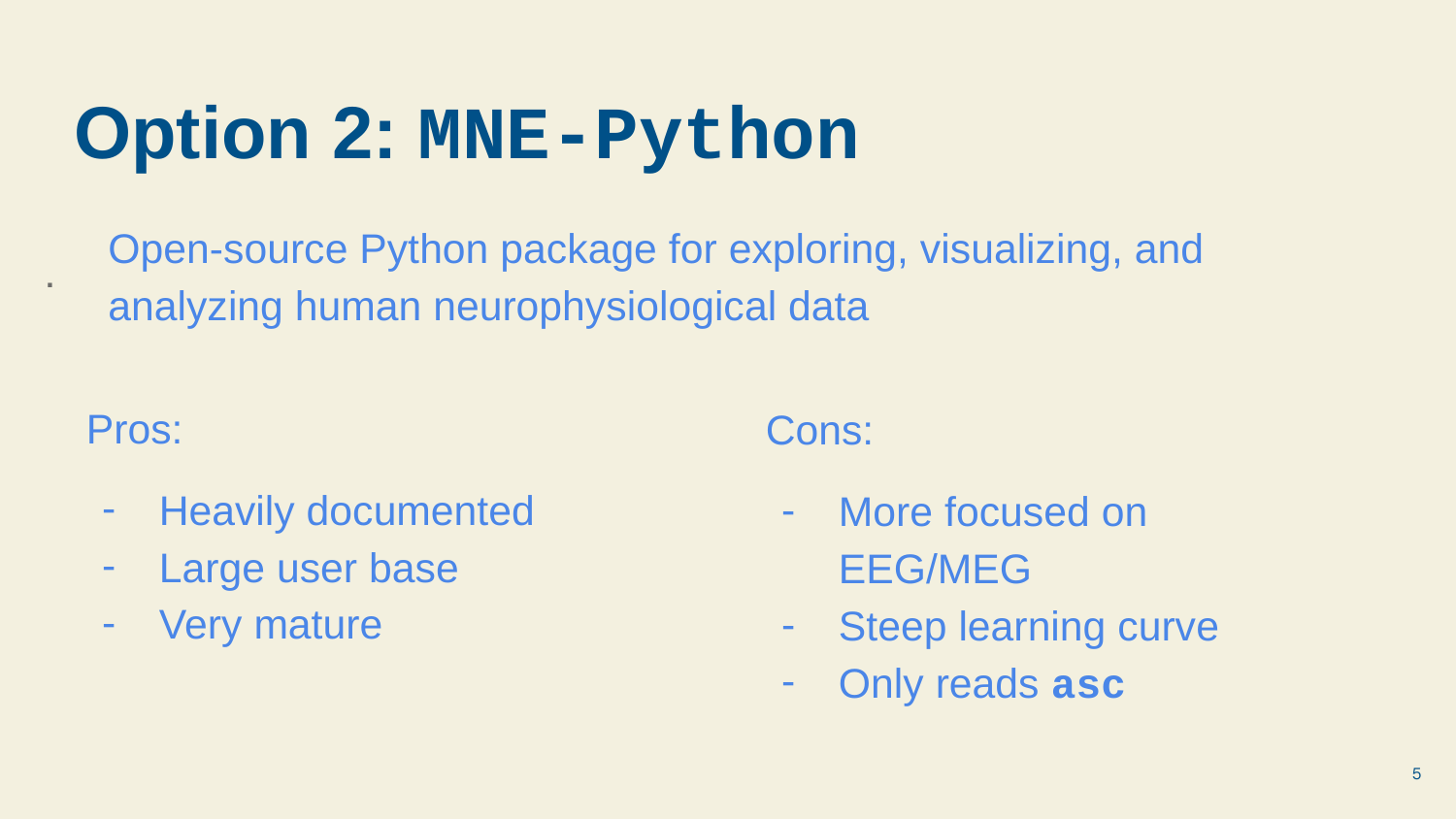

Option 2: MNE-Python
Open-source Python package for exploring, visualizing, and analyzing human neurophysiological data

.
Pros:
Heavily documented
Large user base
Very mature

Cons:
More focused on EEG/MEG
Steep learning curve
Only reads asc
5